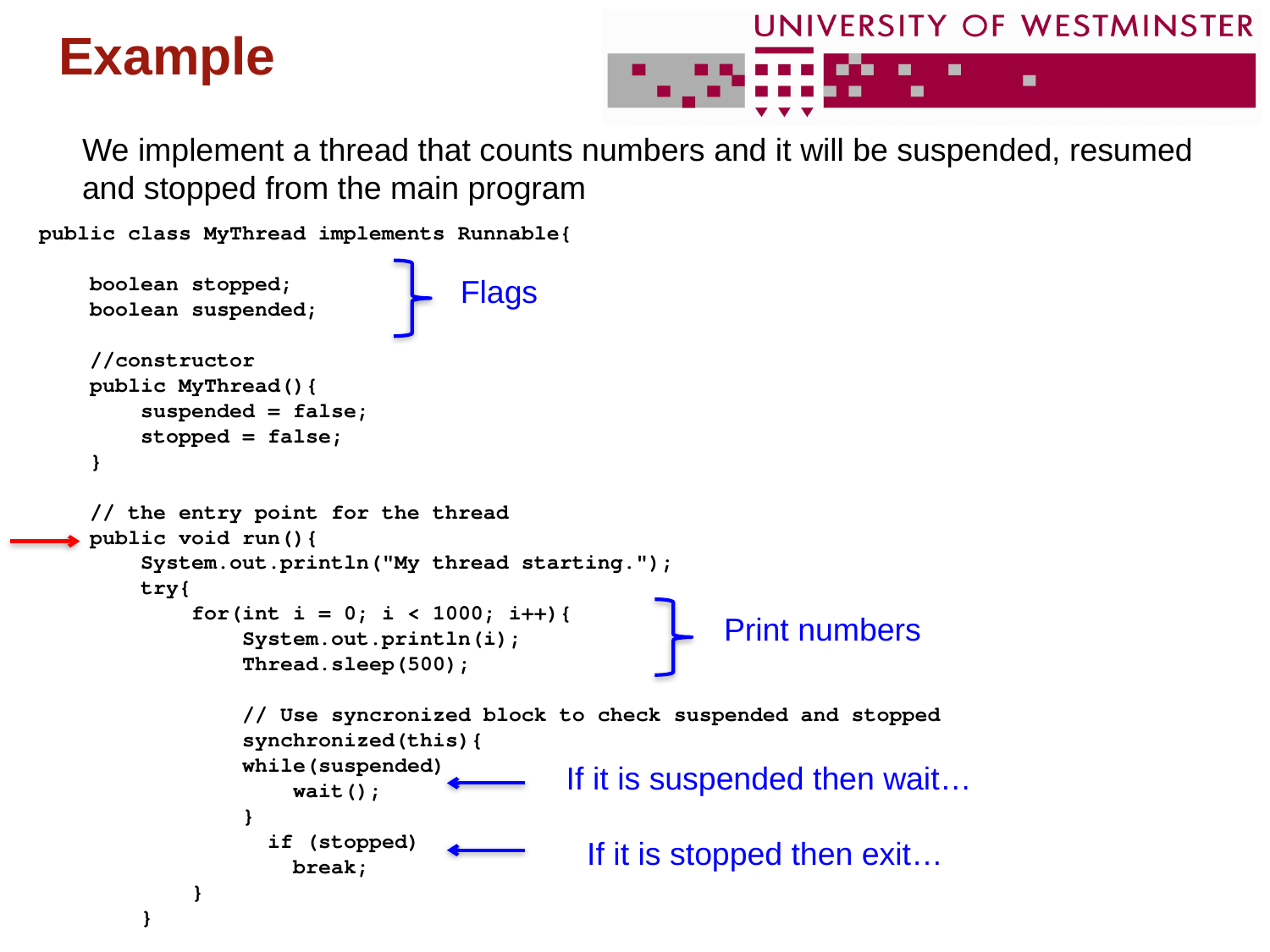

# Example
We implement a thread that counts numbers and it will be suspended, resumed and stopped from the main program
public class MyThread implements Runnable{

    boolean stopped;
    boolean suspended;

    //constructor
    public MyThread(){
        suspended = false;
        stopped = false;
    }

    // the entry point for the thread
    public void run(){
        System.out.println("My thread starting.");
        try{
            for(int i = 0; i < 1000; i++){
                System.out.println(i);
                Thread.sleep(500);

                // Use syncronized block to check suspended and stopped
                synchronized(this){
                while(suspended)
                    wait();
                }
                  if (stopped)
                    break;
            }
        }

Flags

Print numbers
If it is suspended then wait…
If it is stopped then exit…